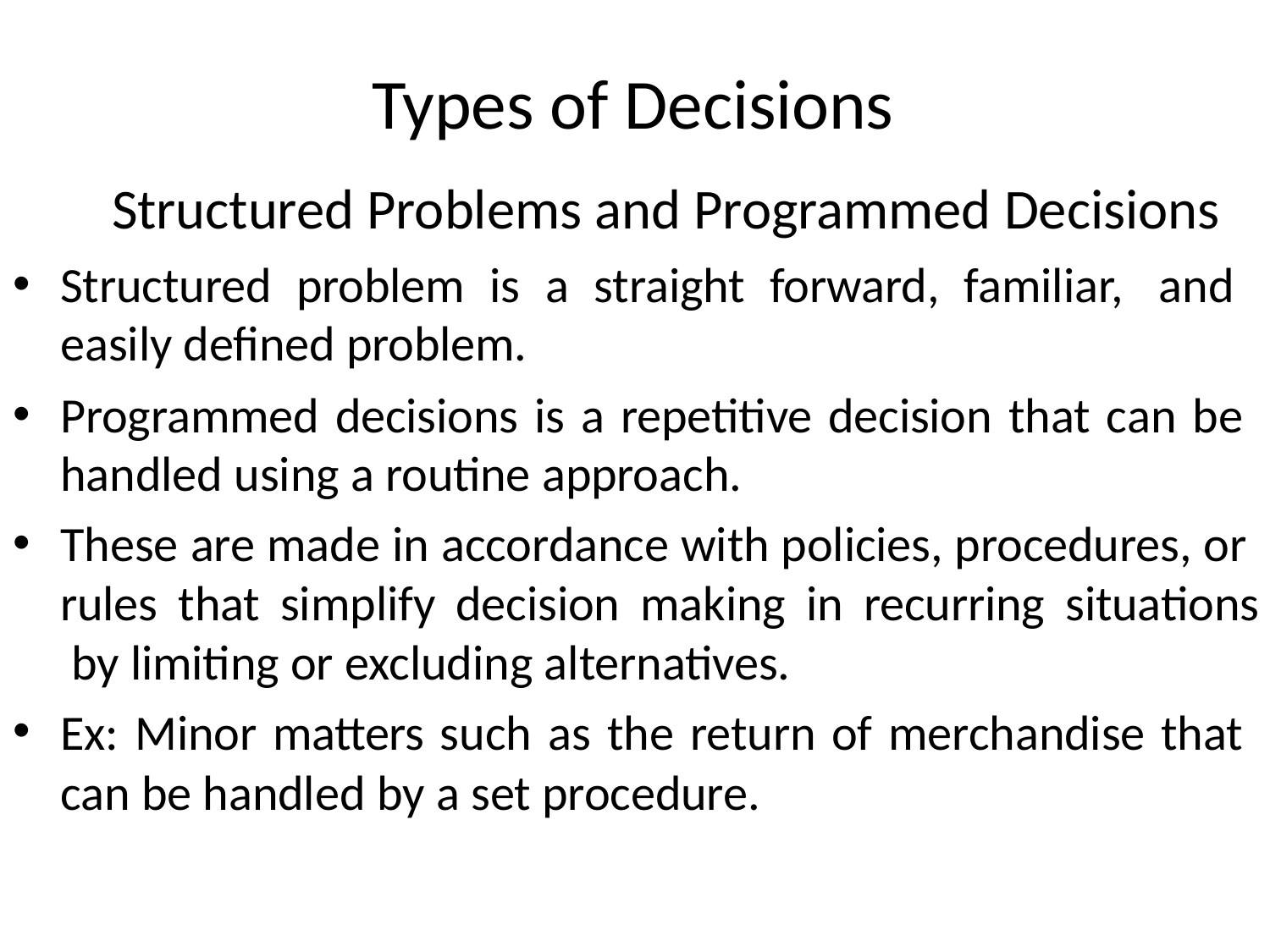

# Types of Decisions
Structured Problems and Programmed Decisions
Structured problem is a straight forward, familiar, and  easily defined problem.
Programmed decisions is a repetitive decision that can be  handled using a routine approach.
These are made in accordance with policies, procedures, or  rules that simplify decision making in recurring situations  by limiting or excluding alternatives.
Ex: Minor matters such as the return of merchandise that  can be handled by a set procedure.